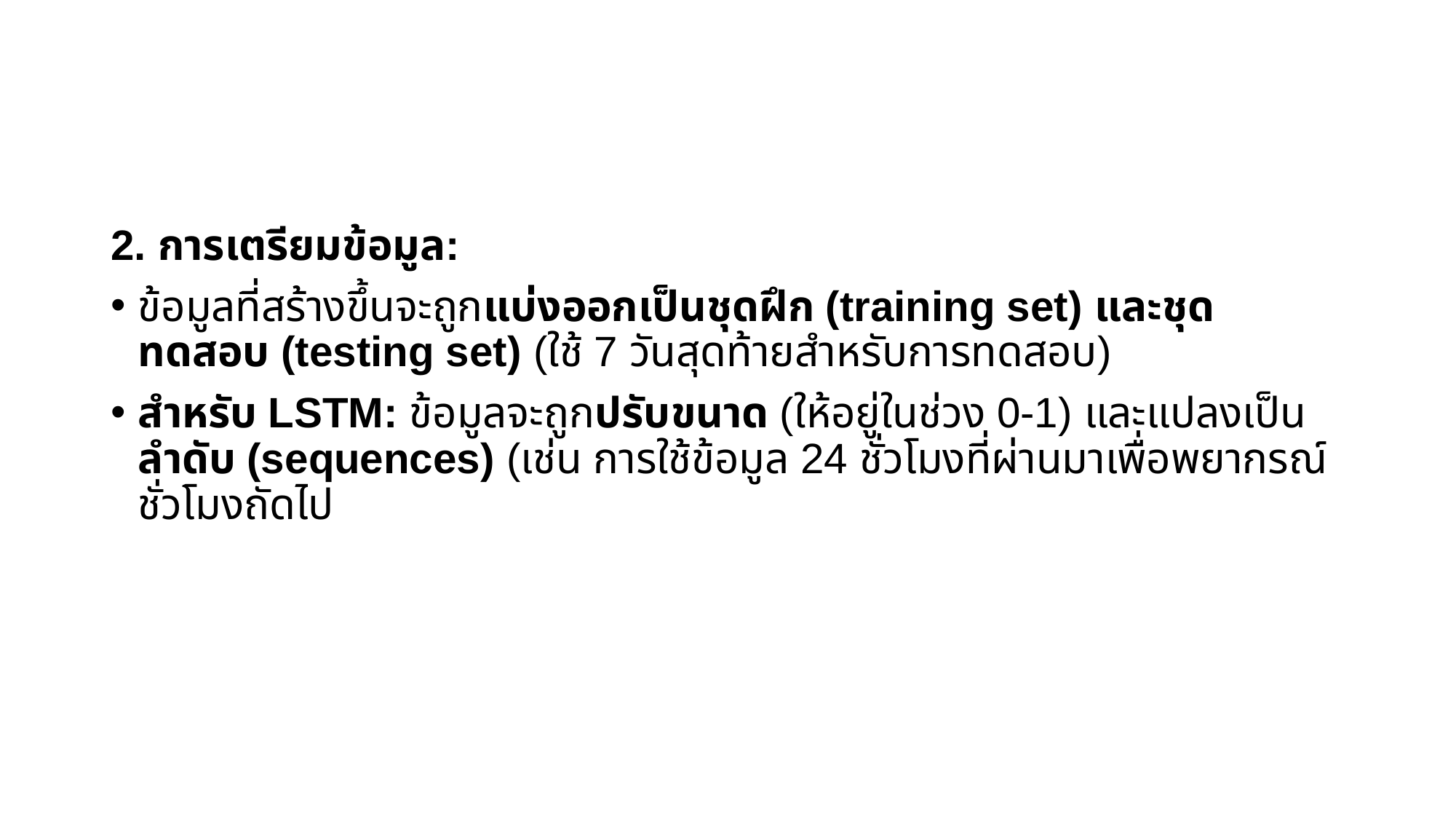

#
2. การเตรียมข้อมูล:
ข้อมูลที่สร้างขึ้นจะถูกแบ่งออกเป็นชุดฝึก (training set) และชุดทดสอบ (testing set) (ใช้ 7 วันสุดท้ายสำหรับการทดสอบ)
สำหรับ LSTM: ข้อมูลจะถูกปรับขนาด (ให้อยู่ในช่วง 0-1) และแปลงเป็นลำดับ (sequences) (เช่น การใช้ข้อมูล 24 ชั่วโมงที่ผ่านมาเพื่อพยากรณ์ชั่วโมงถัดไป